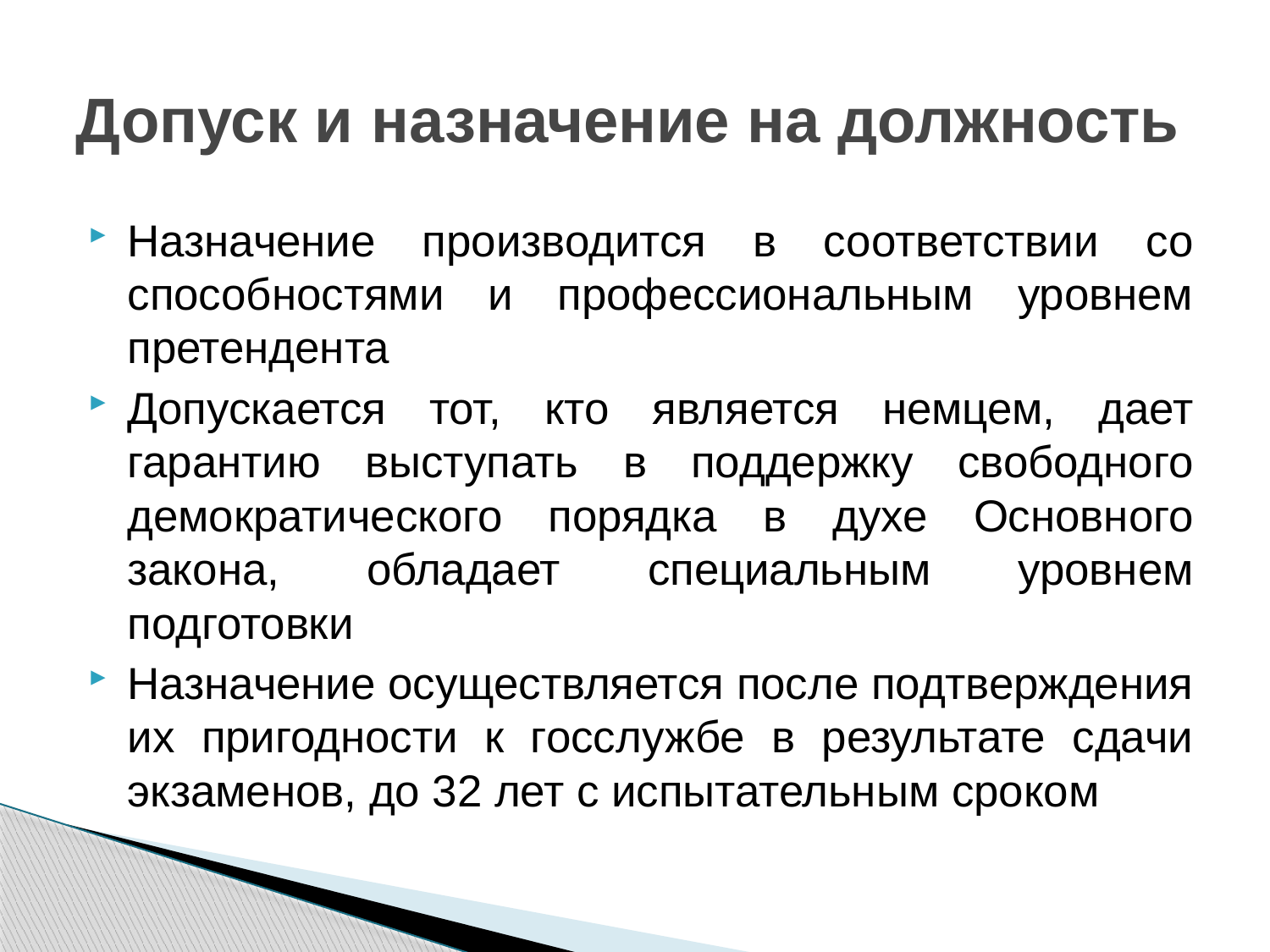

# Допуск и назначение на должность
Назначение производится в соответствии со способностями и профессиональным уровнем претендента
Допускается тот, кто является немцем, дает гарантию выступать в поддержку свободного демократического порядка в духе Основного закона, обладает специальным уровнем подготовки
Назначение осуществляется после подтверждения их пригодности к госслужбе в результате сдачи экзаменов, до 32 лет с испытательным сроком